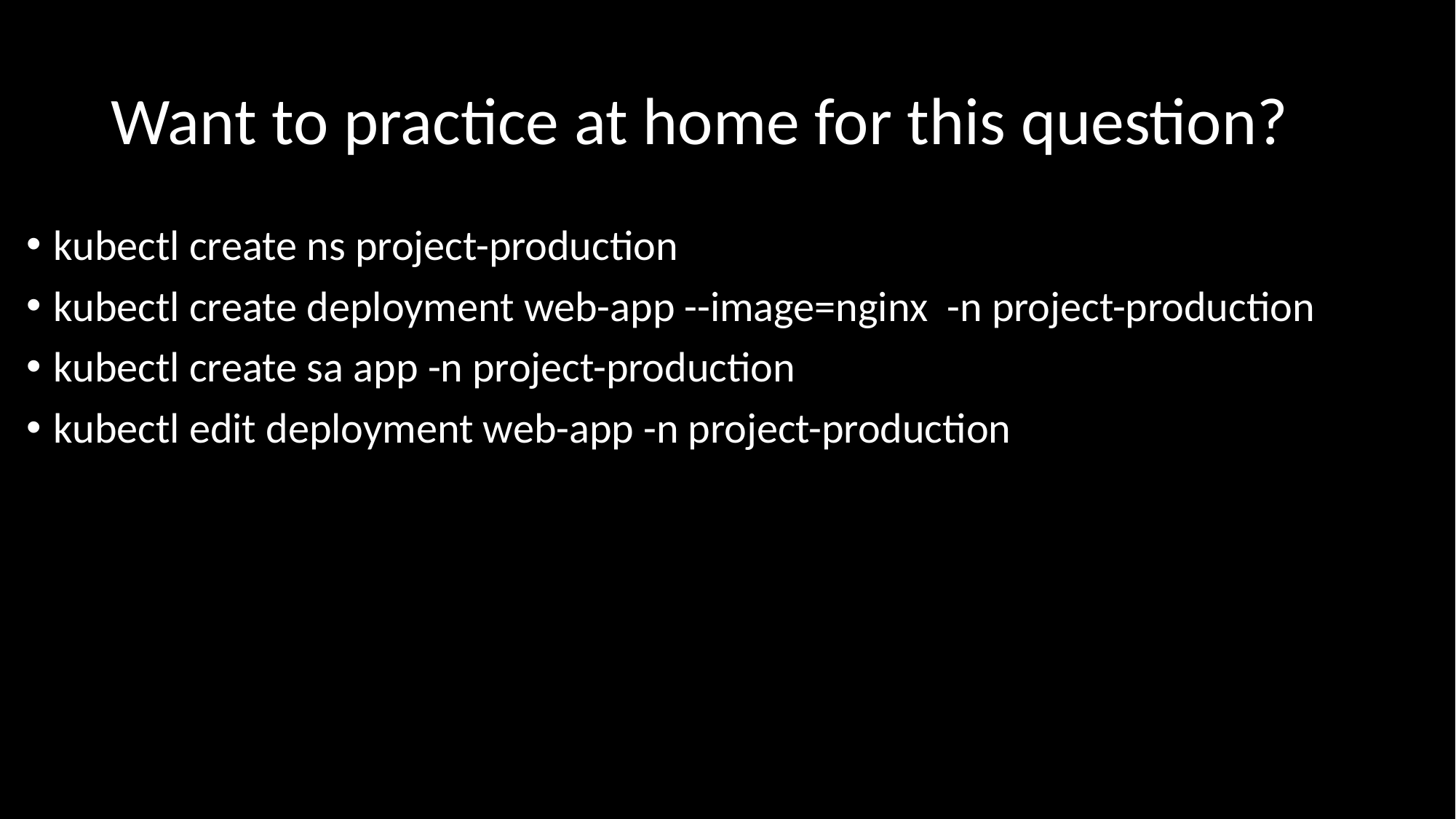

# Want to practice at home for this question?
kubectl create ns project-production
kubectl create deployment web-app --image=nginx  -n project-production
kubectl create sa app -n project-production
kubectl edit deployment web-app -n project-production